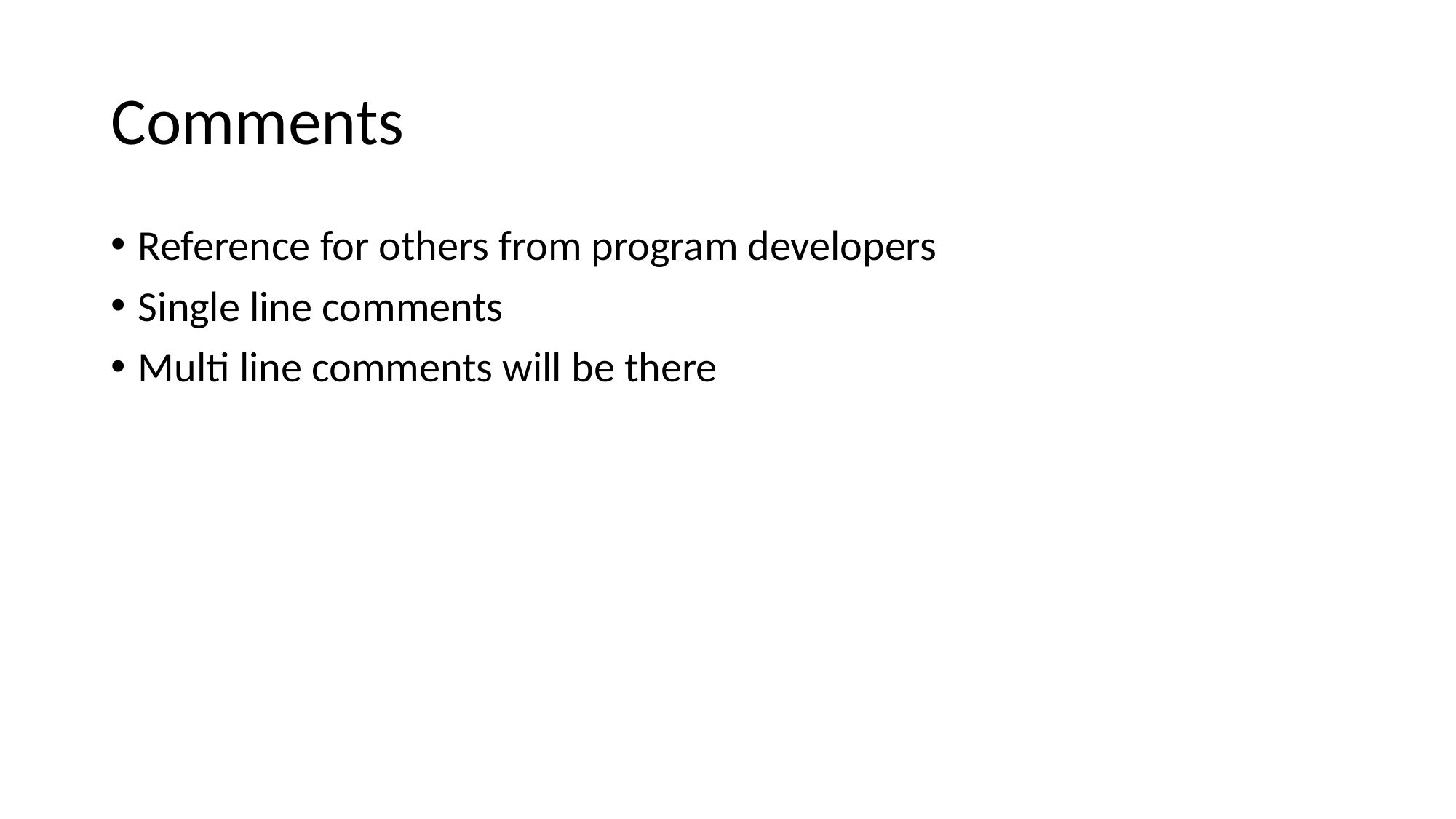

# Comments
Reference for others from program developers
Single line comments
Multi line comments will be there